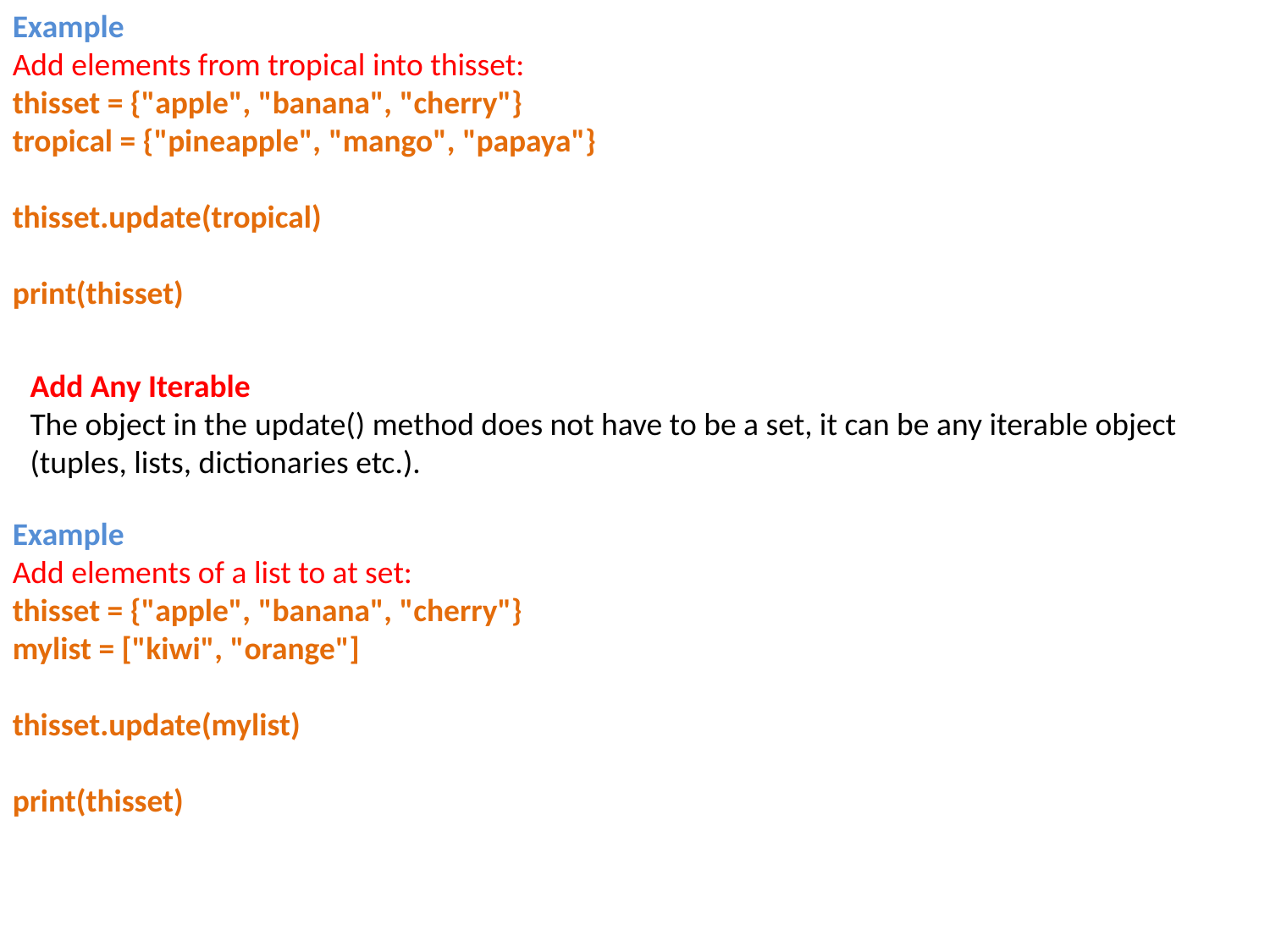

Example
Add elements from tropical into thisset:
thisset = {"apple", "banana", "cherry"}
tropical = {"pineapple", "mango", "papaya"}
thisset.update(tropical)
print(thisset)
Add Any Iterable
The object in the update() method does not have to be a set, it can be any iterable object
(tuples, lists, dictionaries etc.).
Example
Add elements of a list to at set:
thisset = {"apple", "banana", "cherry"}
mylist = ["kiwi", "orange"]
thisset.update(mylist)
print(thisset)